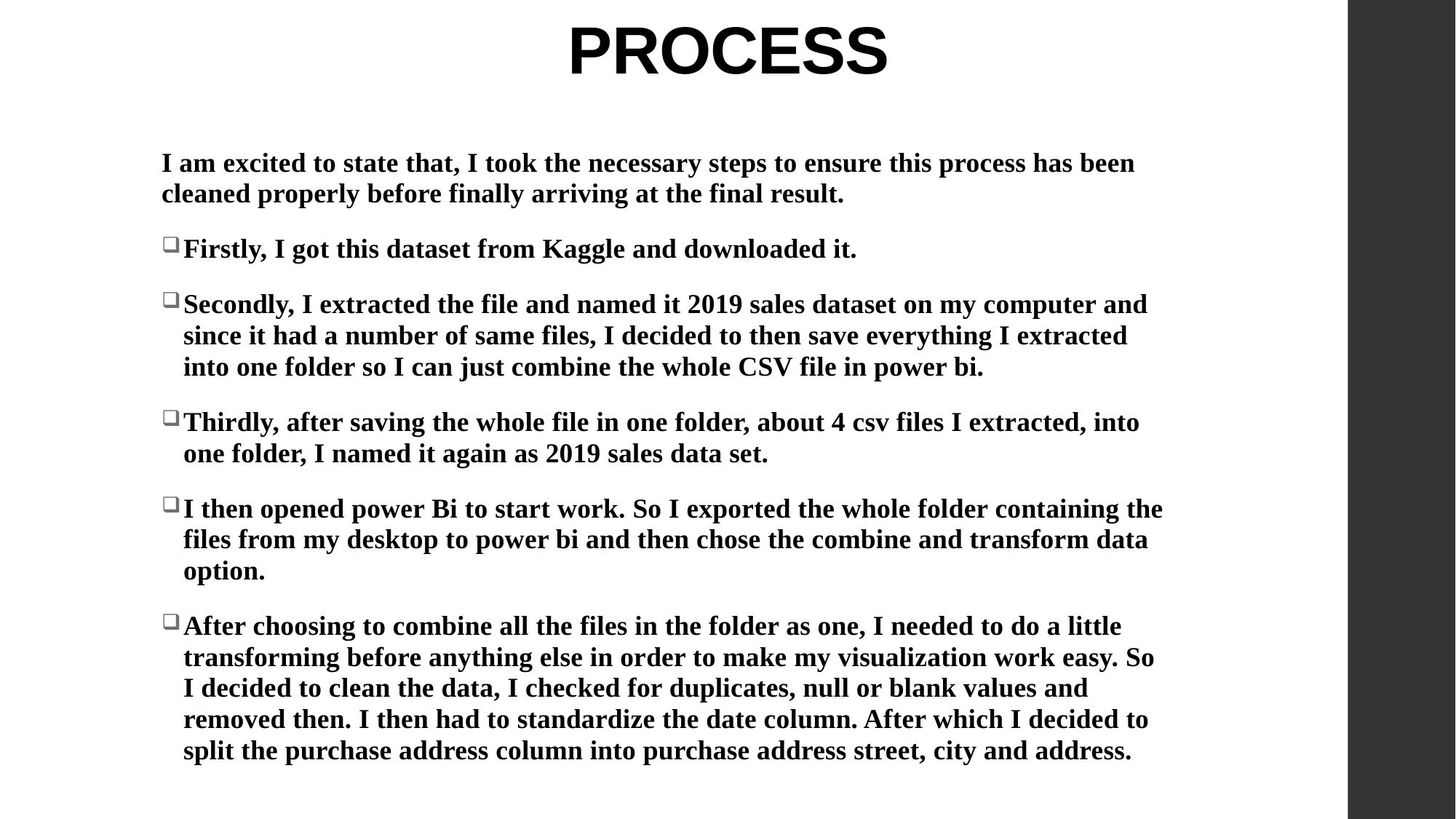

# PROCESS
I am excited to state that, I took the necessary steps to ensure this process has been cleaned properly before finally arriving at the final result.
Firstly, I got this dataset from Kaggle and downloaded it.
Secondly, I extracted the file and named it 2019 sales dataset on my computer and since it had a number of same files, I decided to then save everything I extracted into one folder so I can just combine the whole CSV file in power bi.
Thirdly, after saving the whole file in one folder, about 4 csv files I extracted, into one folder, I named it again as 2019 sales data set.
I then opened power Bi to start work. So I exported the whole folder containing the files from my desktop to power bi and then chose the combine and transform data option.
After choosing to combine all the files in the folder as one, I needed to do a little transforming before anything else in order to make my visualization work easy. So I decided to clean the data, I checked for duplicates, null or blank values and removed then. I then had to standardize the date column. After which I decided to split the purchase address column into purchase address street, city and address.